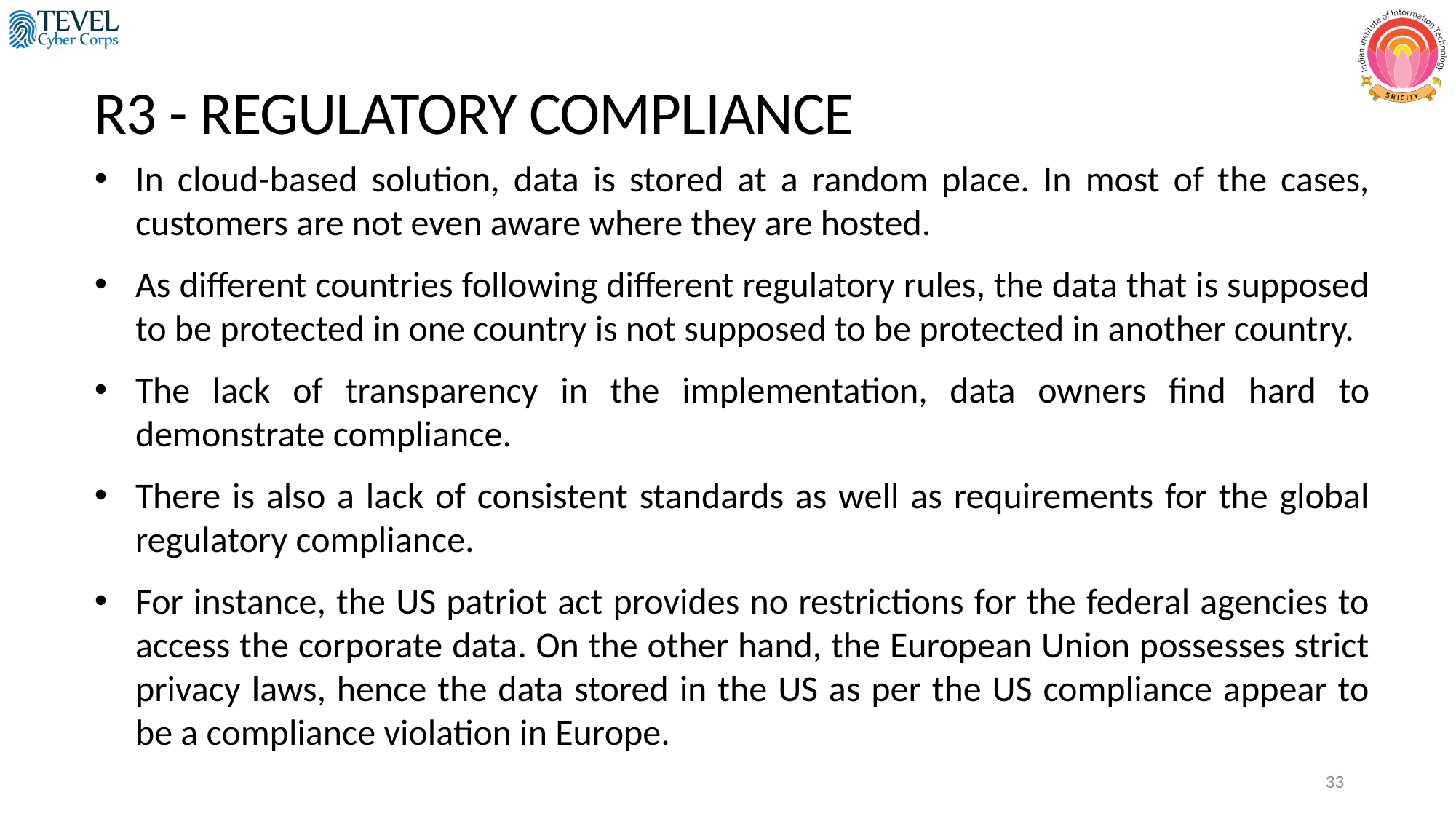

R3 - REGULATORY COMPLIANCE
In cloud-based solution, data is stored at a random place. In most of the cases, customers are not even aware where they are hosted.
As different countries following different regulatory rules, the data that is supposed to be protected in one country is not supposed to be protected in another country.
The lack of transparency in the implementation, data owners find hard to demonstrate compliance.
There is also a lack of consistent standards as well as requirements for the global regulatory compliance.
For instance, the US patriot act provides no restrictions for the federal agencies to access the corporate data. On the other hand, the European Union possesses strict privacy laws, hence the data stored in the US as per the US compliance appear to be a compliance violation in Europe.
33